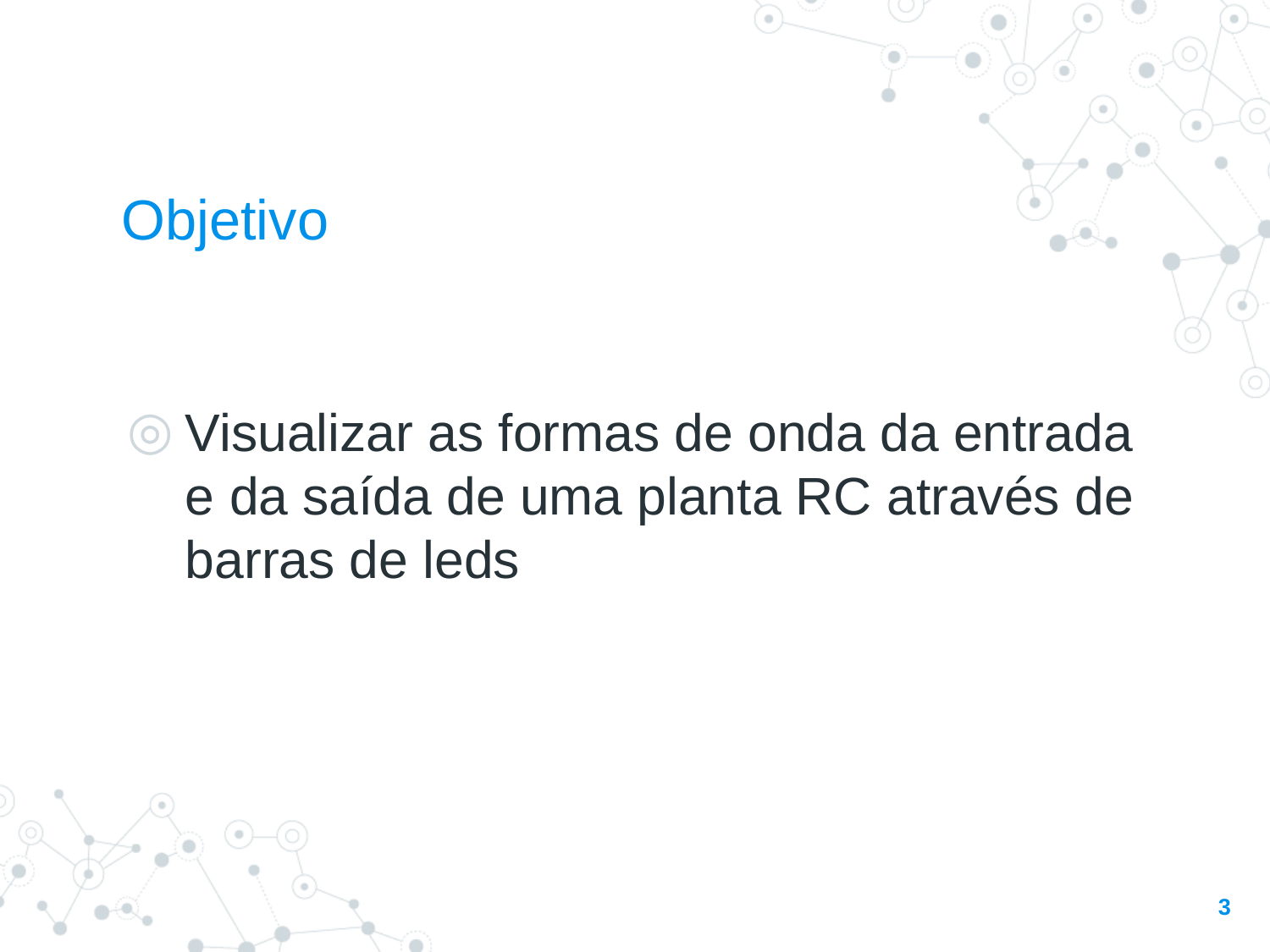

# Objetivo
Visualizar as formas de onda da entrada e da saída de uma planta RC através de barras de leds

3